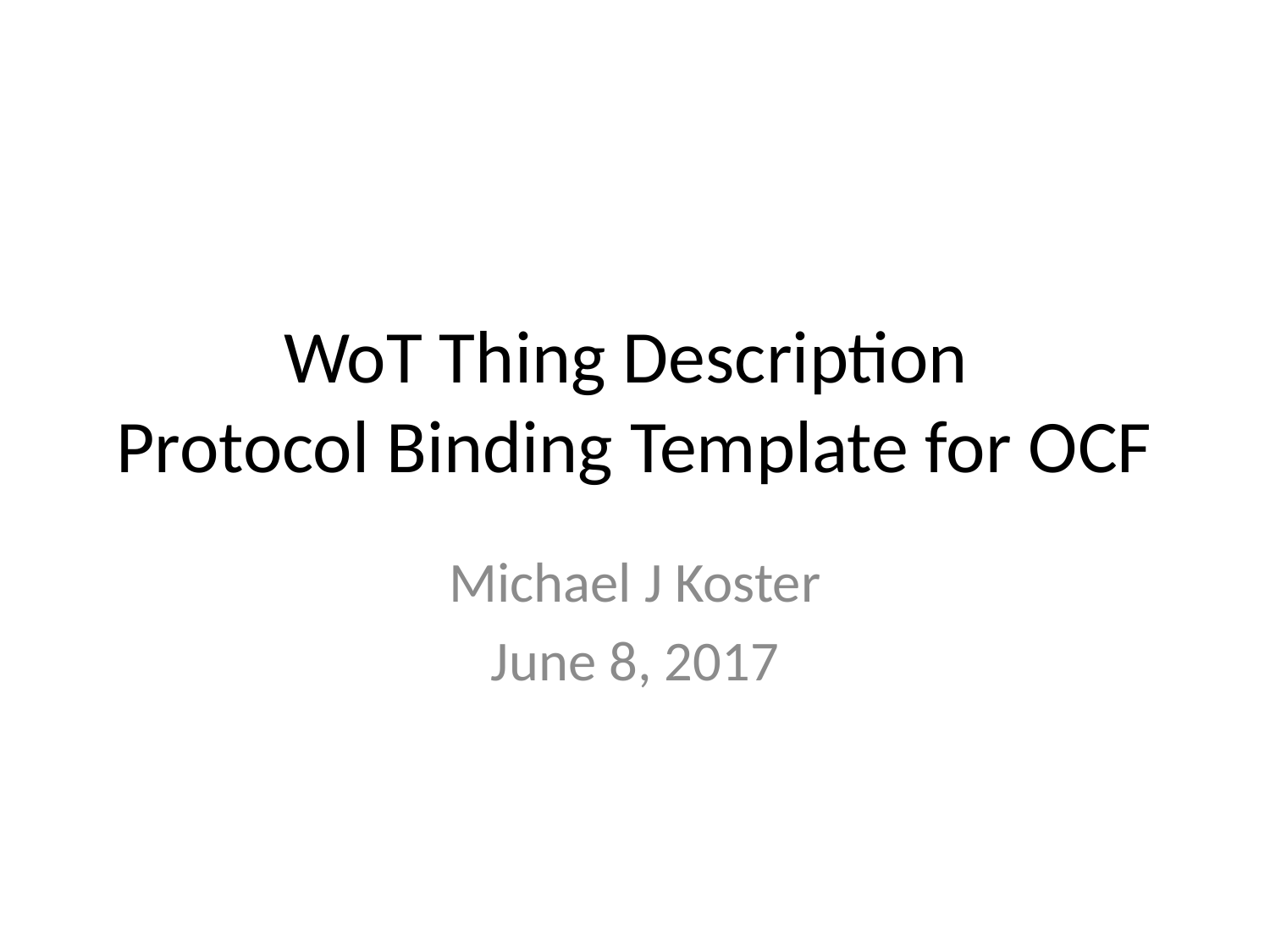

# WoT Thing Description Protocol Binding Template for OCF
Michael J Koster
June 8, 2017